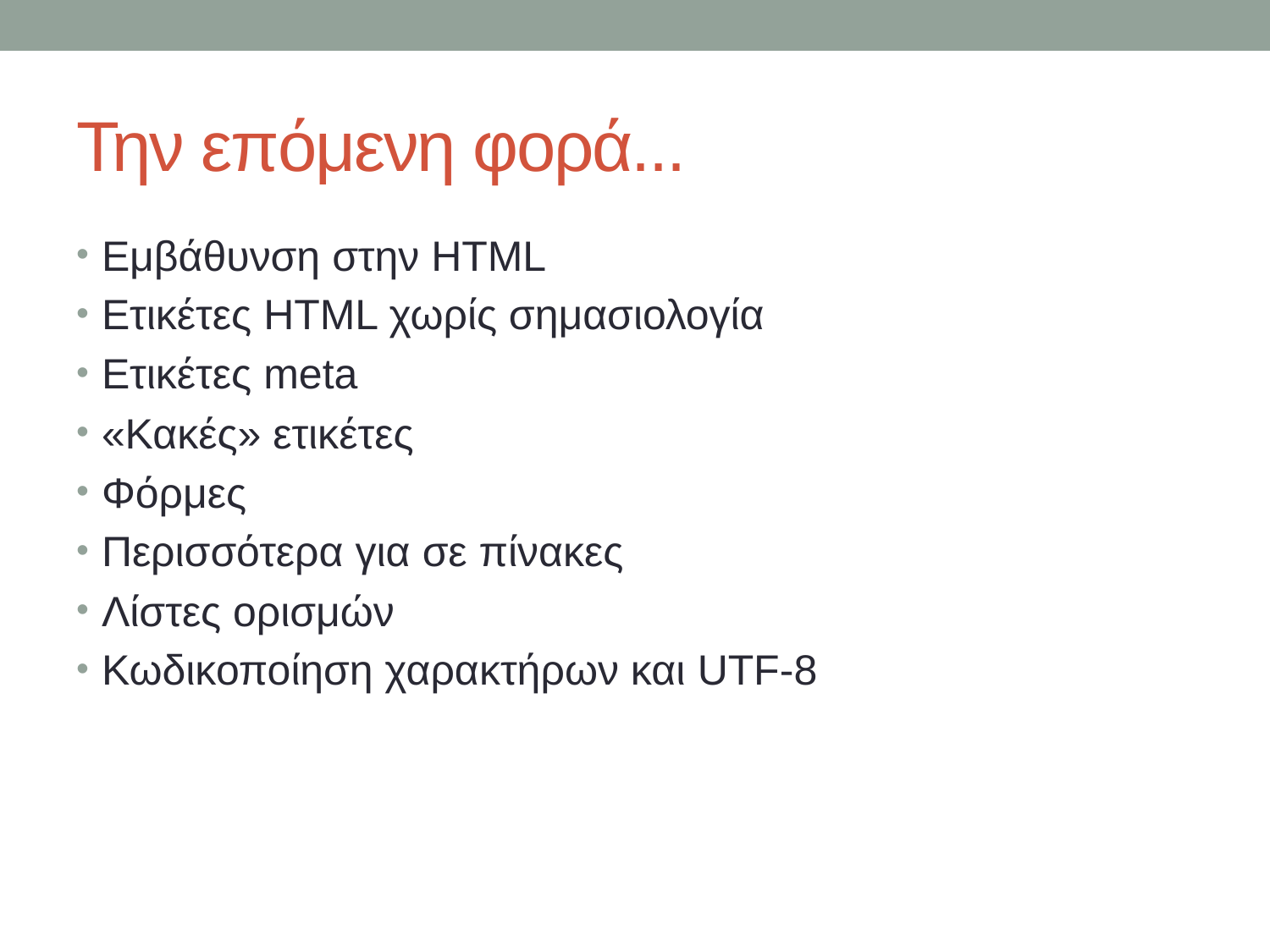

# Την επόμενη φορά...
Εμβάθυνση στην HTML
Ετικέτες HTML χωρίς σημασιολογία
Ετικέτες meta
«Κακές» ετικέτες
Φόρμες
Περισσότερα για σε πίνακες
Λίστες ορισμών
Κωδικοποίηση χαρακτήρων και UTF-8